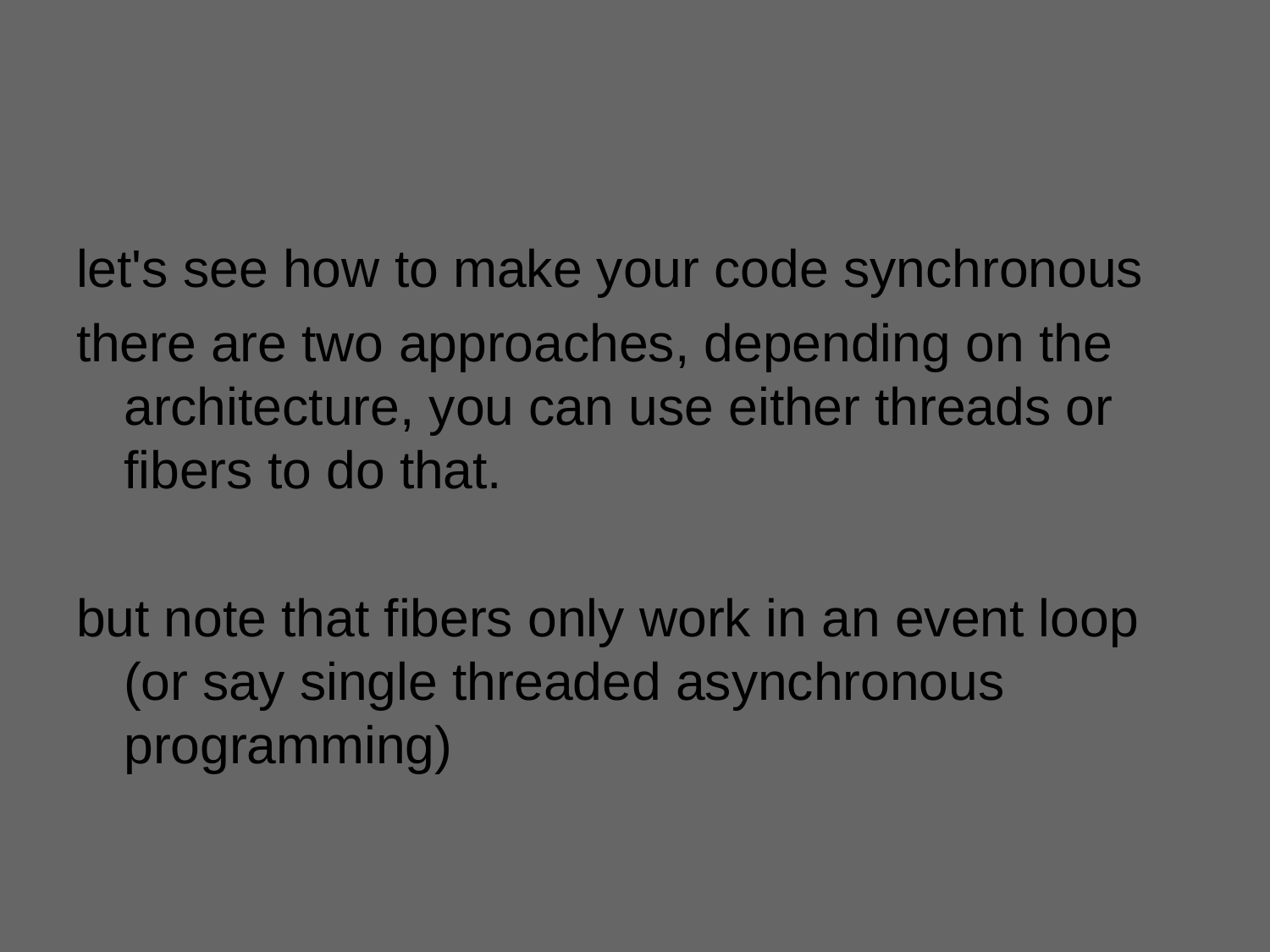

let's see how to make your code synchronous
there are two approaches, depending on the architecture, you can use either threads or fibers to do that.

but note that fibers only work in an event loop (or say single threaded asynchronous programming)